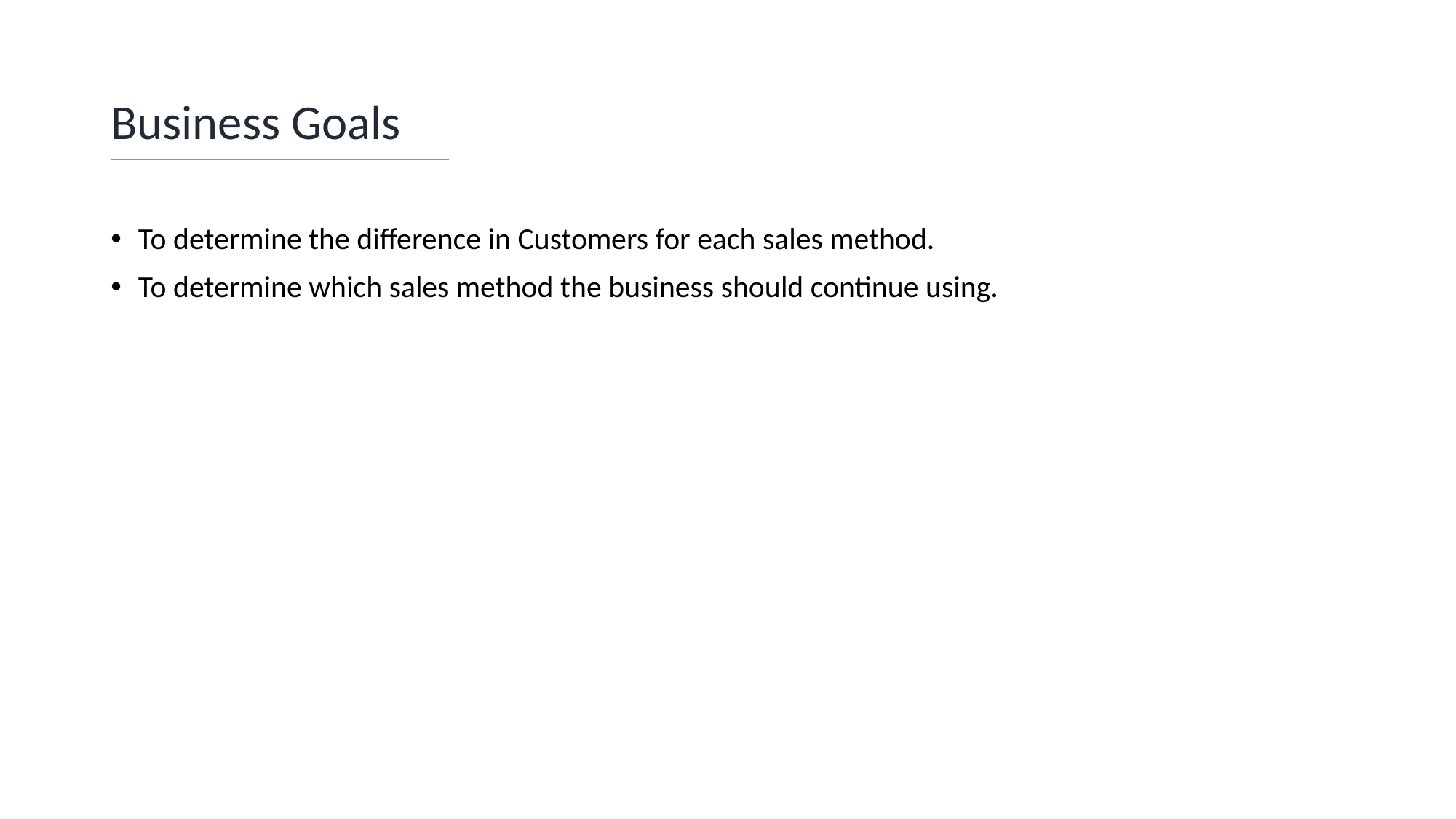

# Business Goals
To determine the difference in Customers for each sales method.
To determine which sales method the business should continue using.